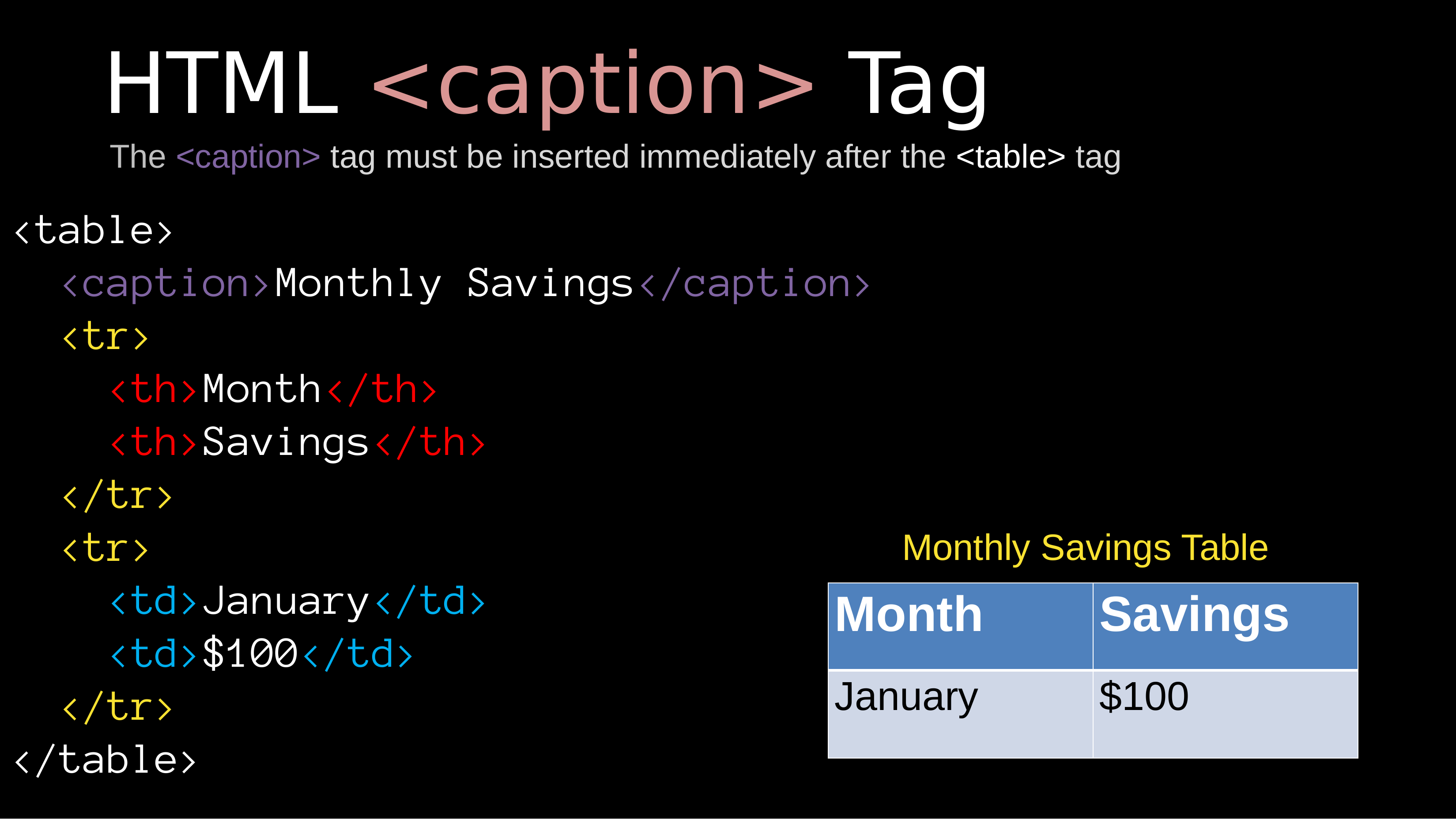

# HTML <caption> Tag
The <caption> tag must be inserted immediately after the <table> tag
<table>
  <caption>Monthly Savings</caption>
  <tr>
    <th>Month</th>
    <th>Savings</th>
  </tr>
  <tr>
    <td>January</td>
    <td>$100</td>
  </tr>
</table>
Monthly Savings Table
| Month | Savings |
| --- | --- |
| January | $100 |